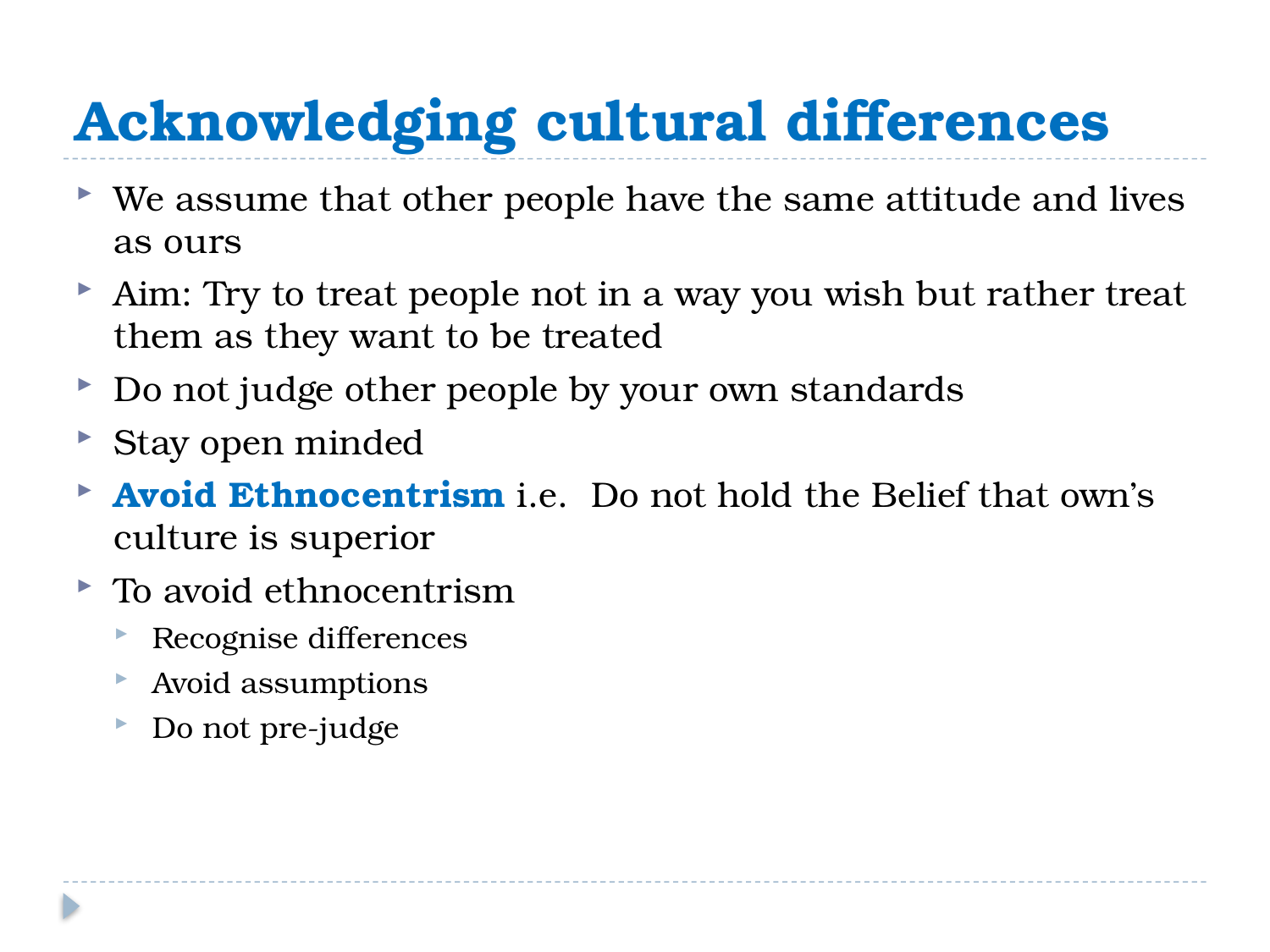

# Acknowledging cultural differences
We assume that other people have the same attitude and lives as ours
Aim: Try to treat people not in a way you wish but rather treat them as they want to be treated
Do not judge other people by your own standards
Stay open minded
Avoid Ethnocentrism i.e.  Do not hold the Belief that own’s culture is superior
To avoid ethnocentrism
Recognise differences
Avoid assumptions
Do not pre-judge